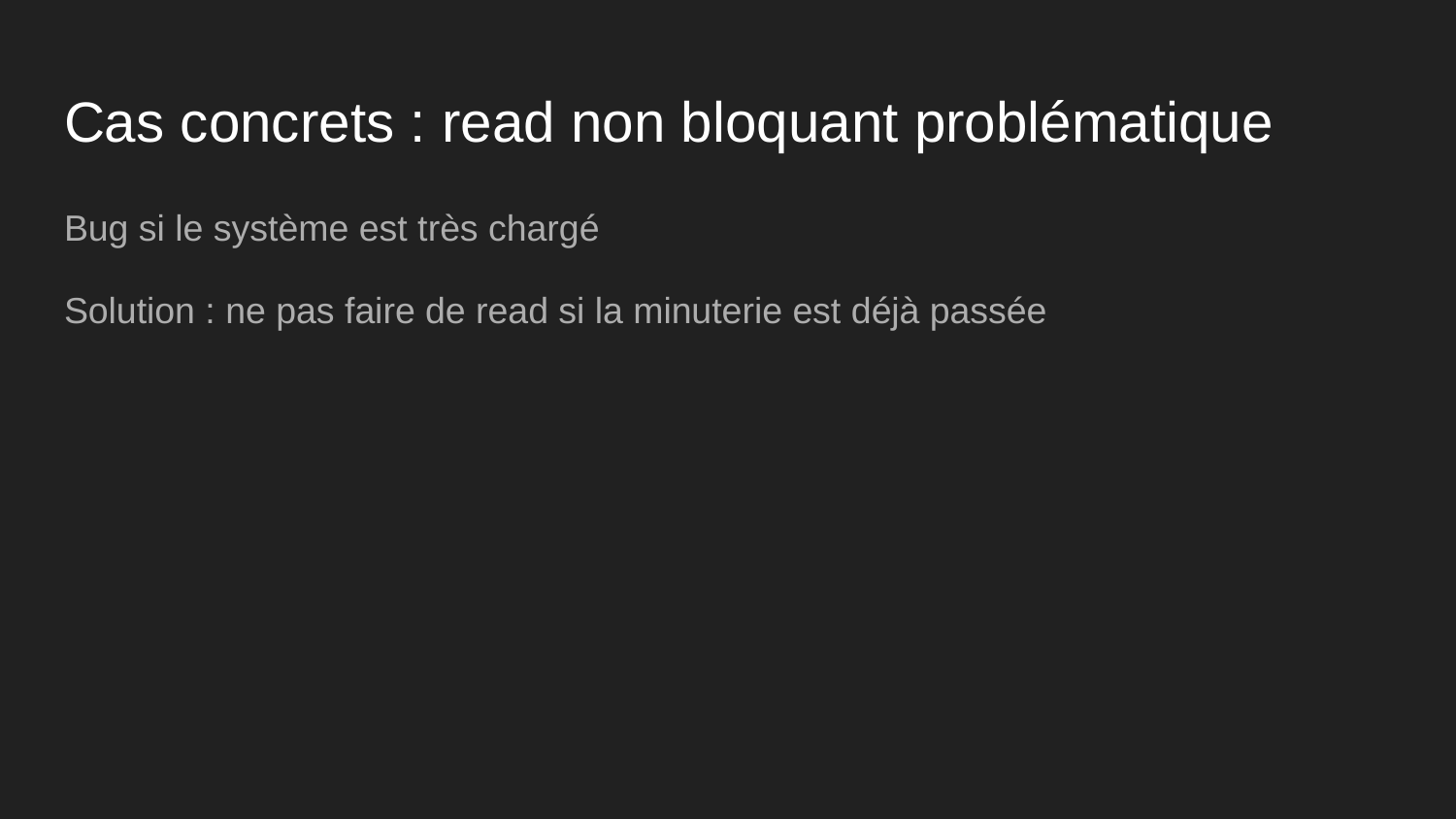

# Cas concrets : read non bloquant problématique
Bug si le système est très chargé
Solution : ne pas faire de read si la minuterie est déjà passée